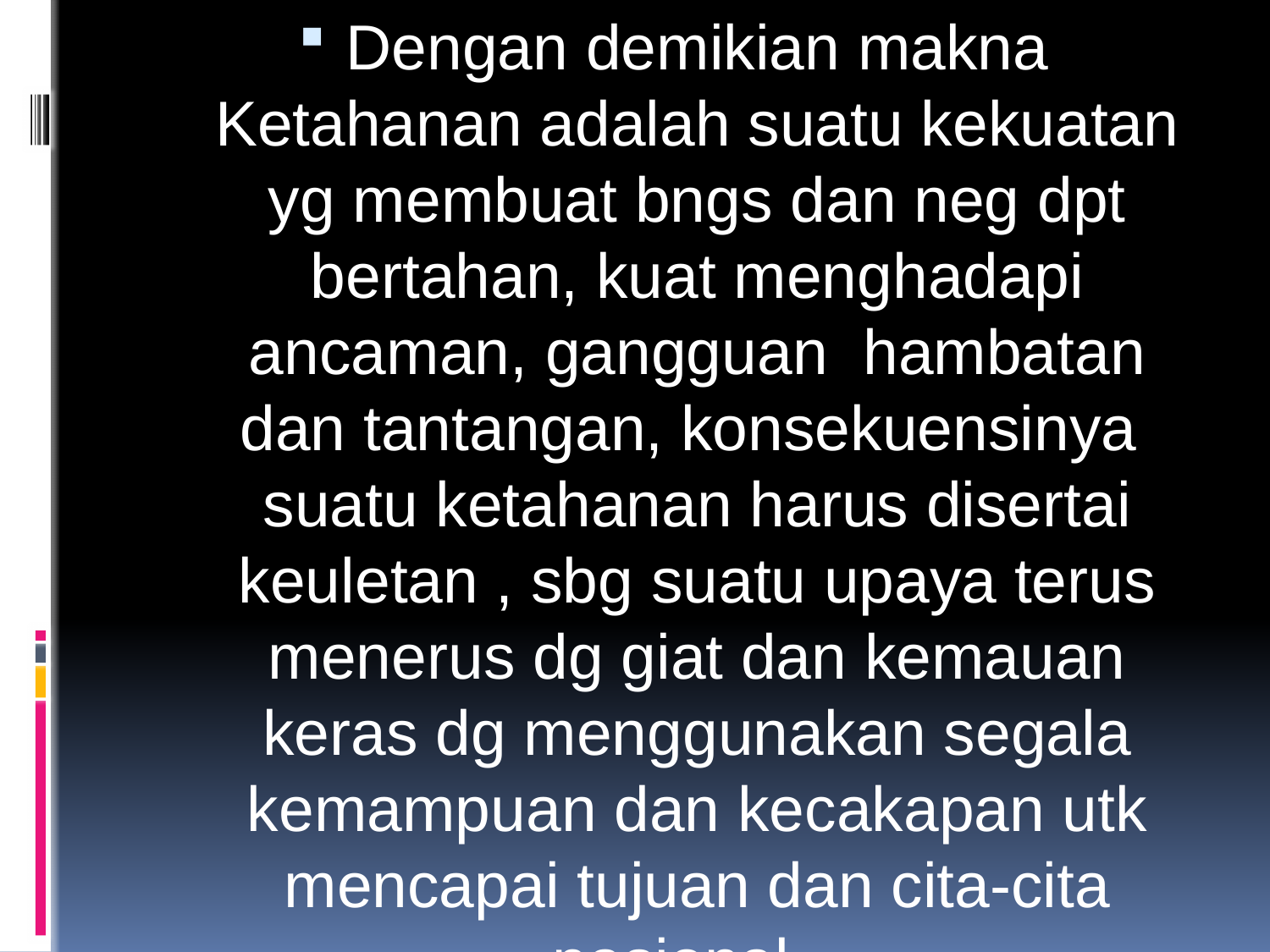

Dengan demikian makna Ketahanan adalah suatu kekuatan yg membuat bngs dan neg dpt bertahan, kuat menghadapi ancaman, gangguan  hambatan dan tantangan, konsekuensinya  suatu ketahanan harus disertai keuletan , sbg suatu upaya terus menerus dg giat dan kemauan keras dg menggunakan segala kemampuan dan kecakapan utk mencapai tujuan dan cita-cita nasional.